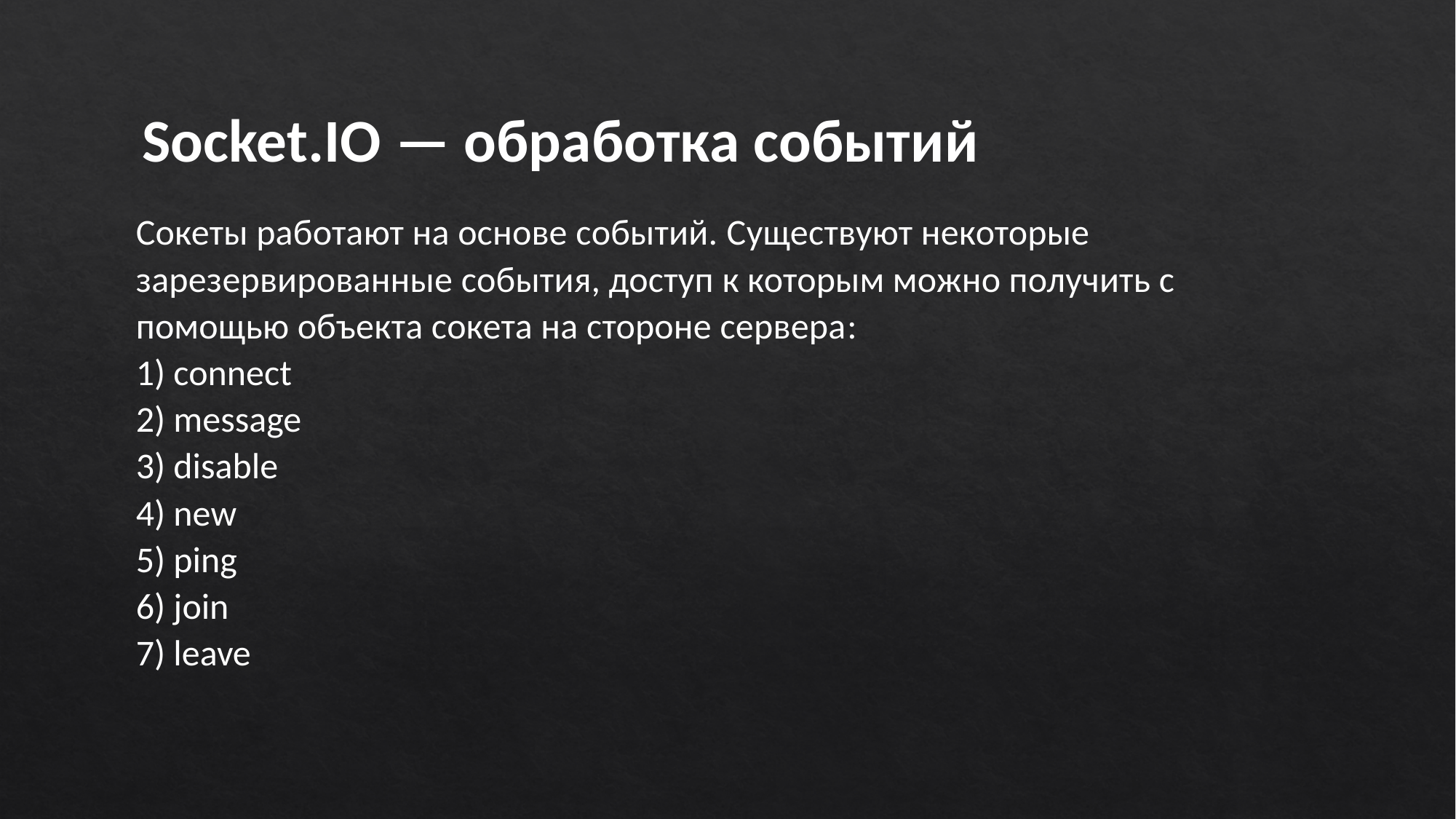

Socket.IO — обработка событий
Сокеты работают на основе событий. Существуют некоторые зарезервированные события, доступ к которым можно получить с помощью объекта сокета на стороне сервера:
1) connect
2) message
3) disable
4) new
5) ping
6) join
7) leave